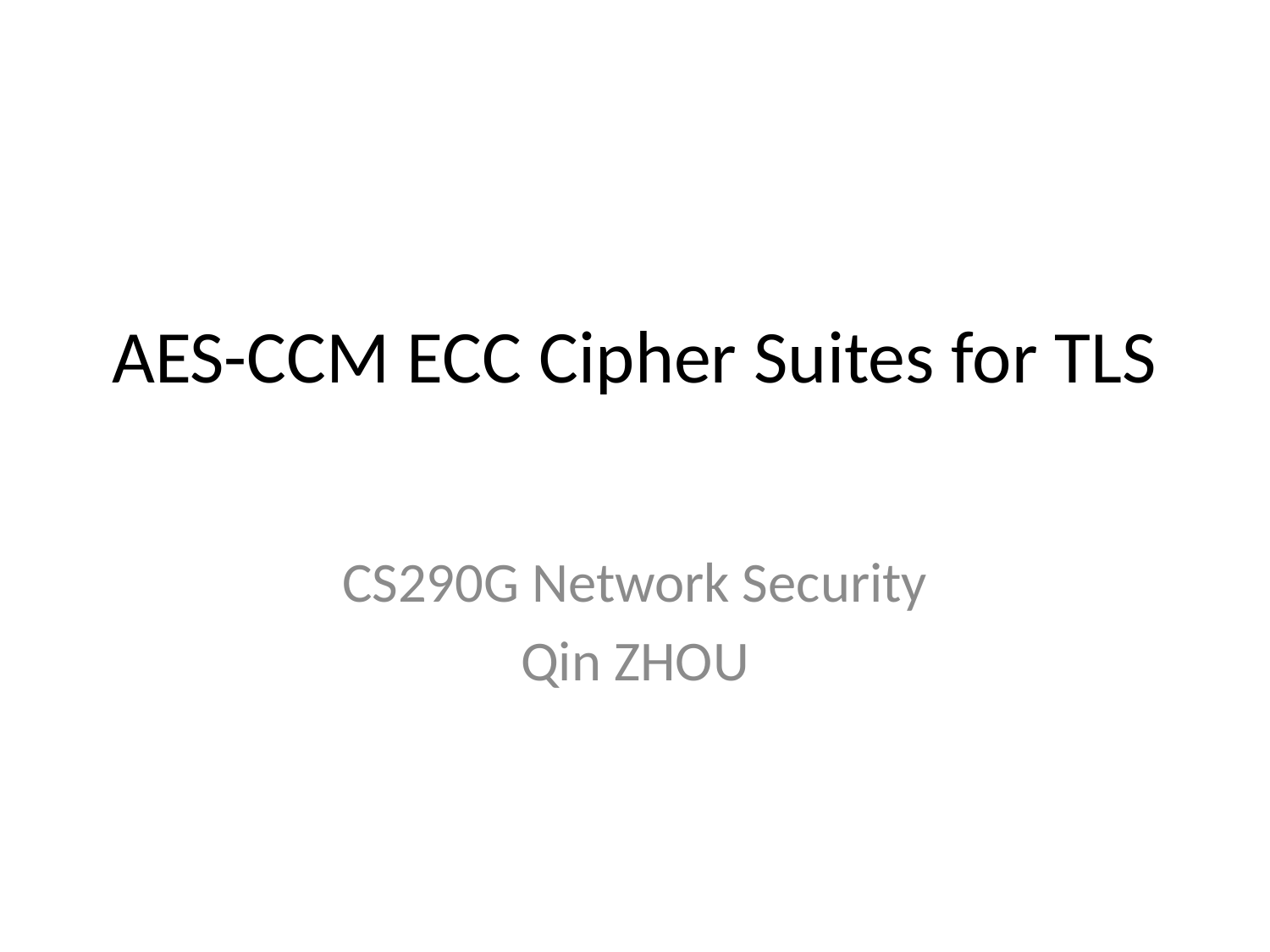

# AES-CCM ECC Cipher Suites for TLS
CS290G Network Security
Qin ZHOU